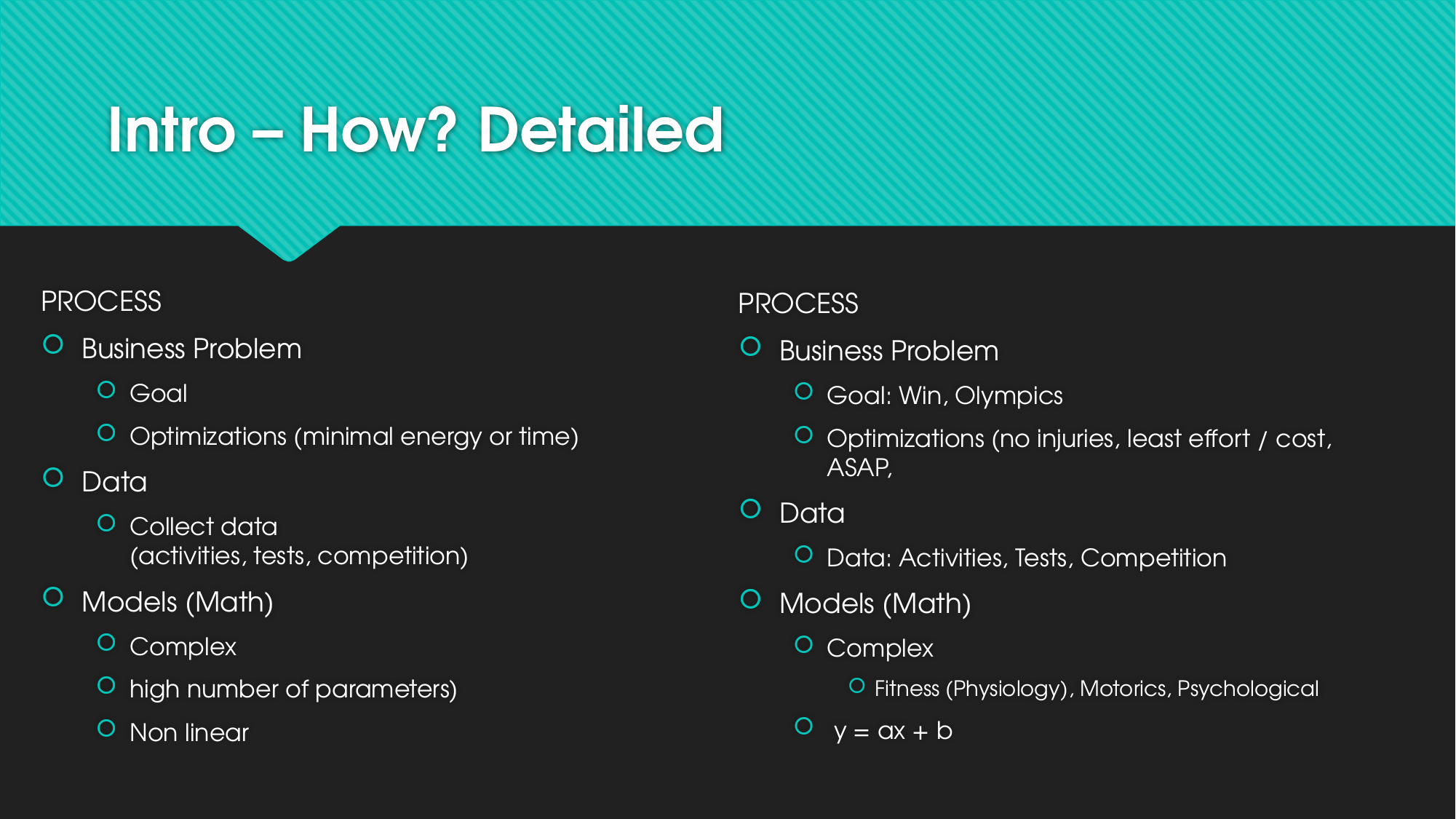

# Intro – How? Detailed
PROCESS
Business Problem
Goal
Optimizations (minimal energy or time)
Data
Collect data
(activities, tests, competition)
Models (Math)
Complex
high number of parameters)
Non linear
PROCESS
Business Problem
Goal: Win, Olympics
Optimizations (no injuries, least effort / cost, ASAP,
Data
Data: Activities, Tests, Competition
Models (Math)
Complex
Fitness (Physiology), Motorics, Psychological
 y = ax + b